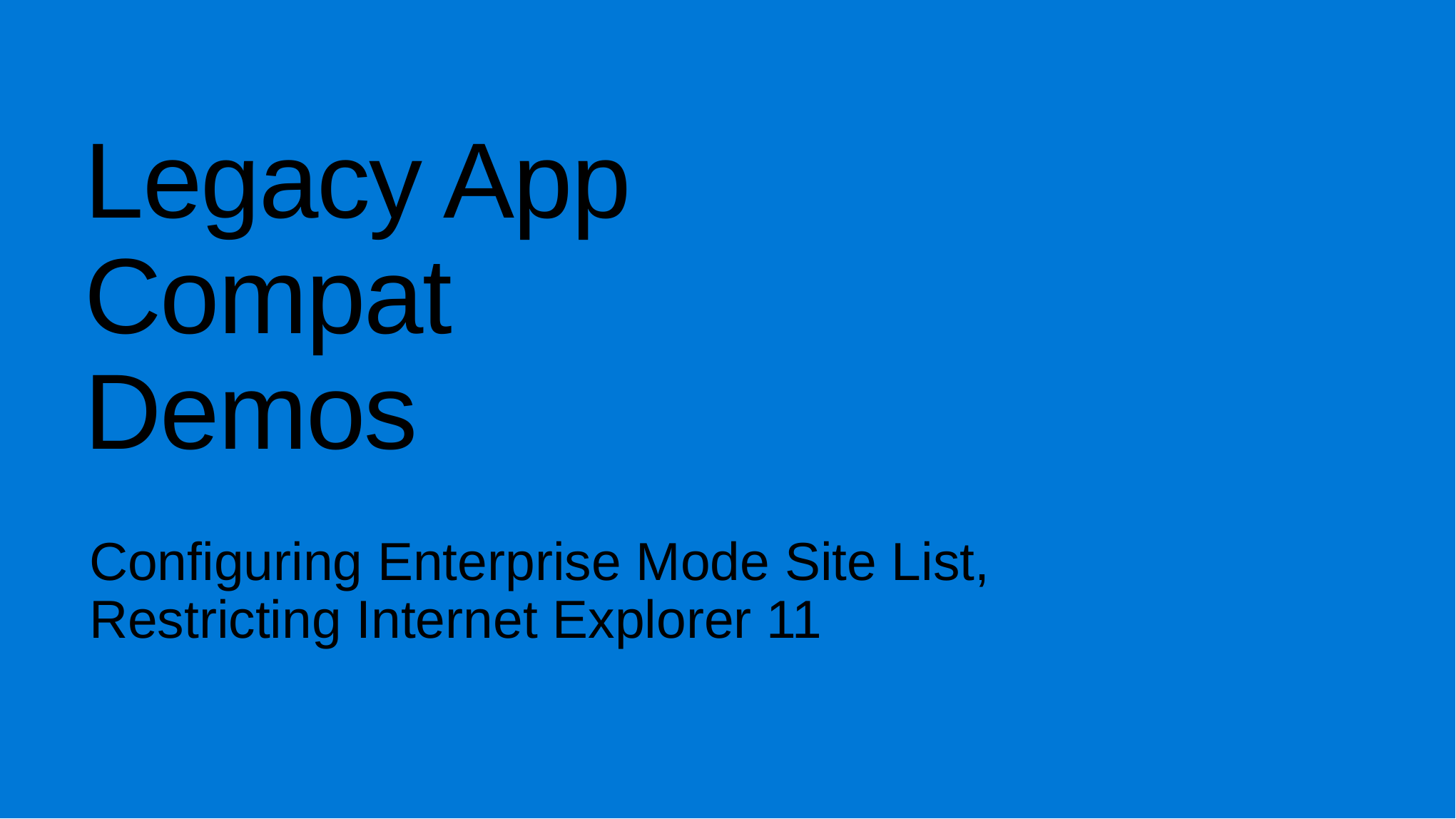

# Legacy App Compat Demos
Configuring Enterprise Mode Site List, Restricting Internet Explorer 11